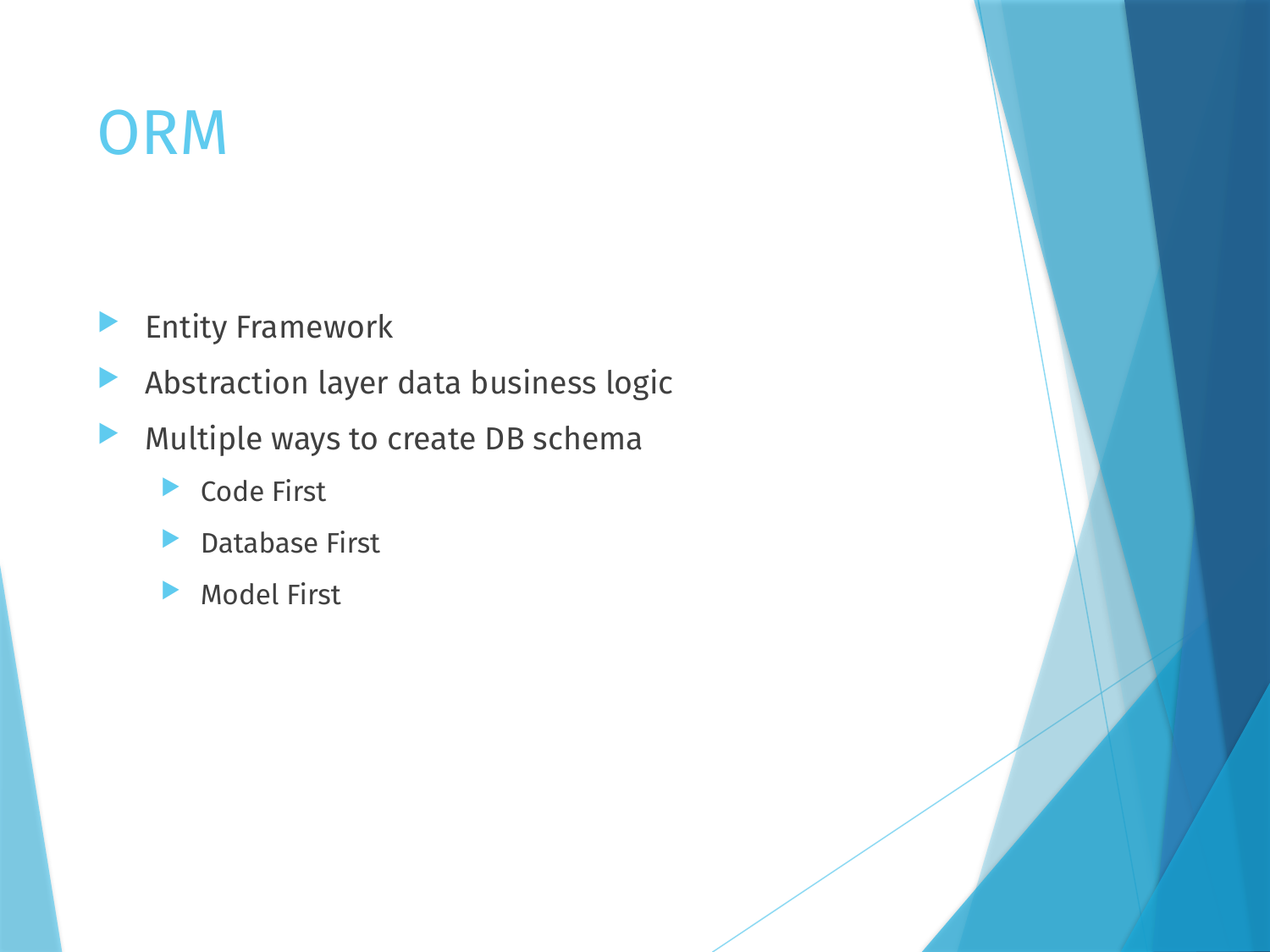

# ORM
Entity Framework
Abstraction layer data business logic
Multiple ways to create DB schema
Code First
Database First
Model First